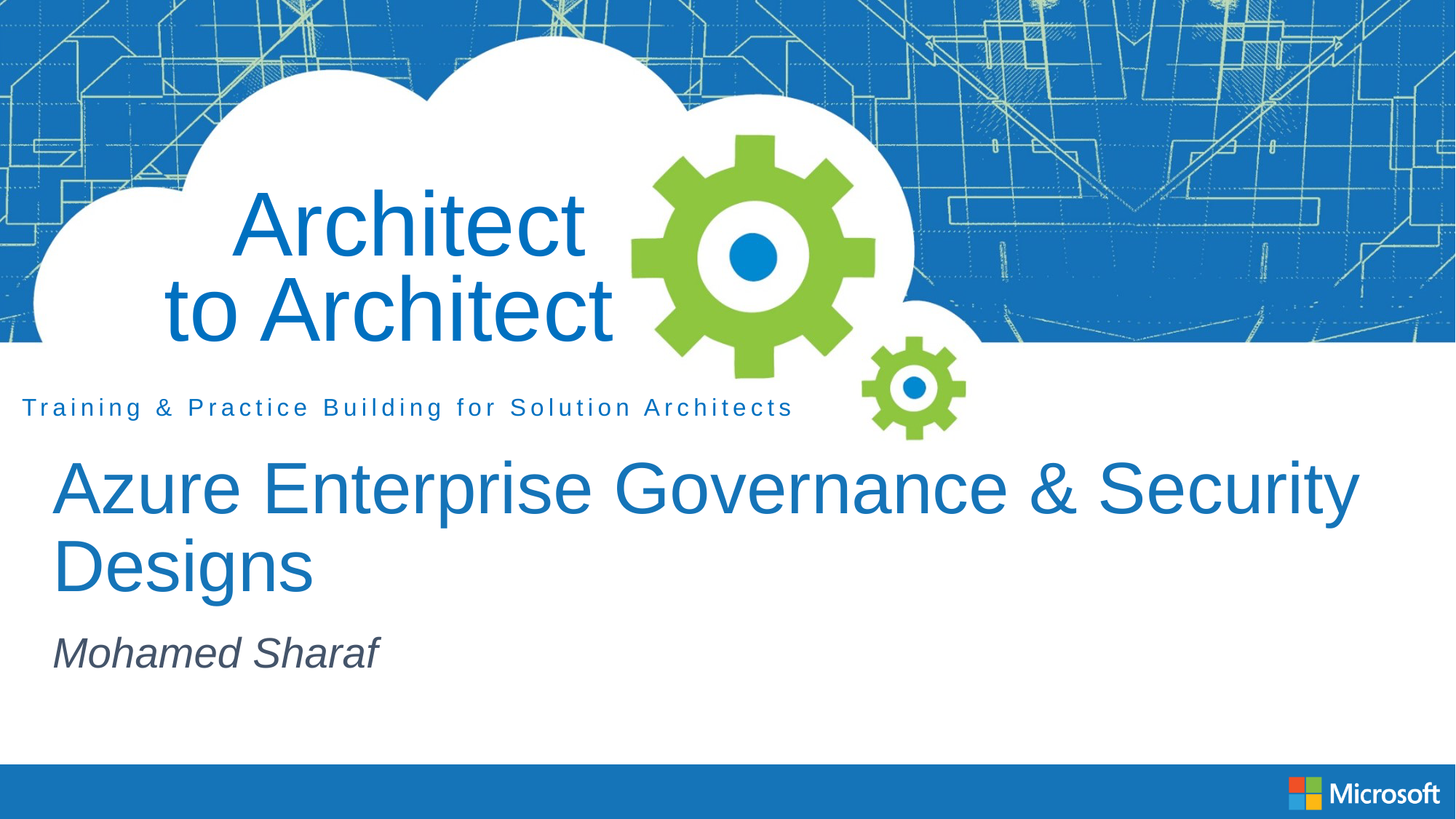

Azure Enterprise Governance & Security Designs
Mohamed Sharaf